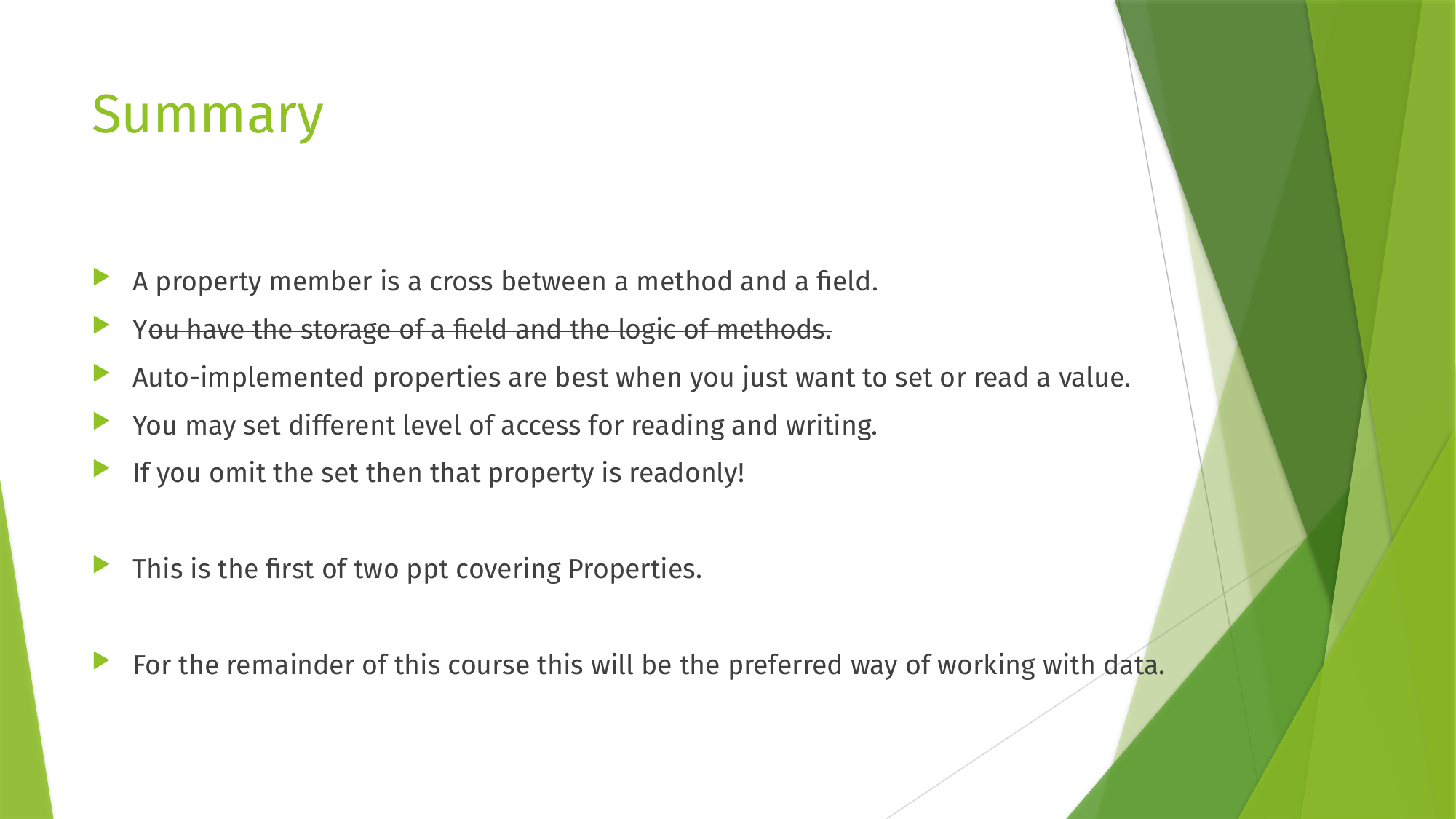

# Summary
A property member is a cross between a method and a field.
You have the storage of a field and the logic of methods.
Auto-implemented properties are best when you just want to set or read a value.
You may set different level of access for reading and writing.
If you omit the set then that property is readonly!

This is the first of two ppt covering Properties.

For the remainder of this course this will be the preferred way of working with data.